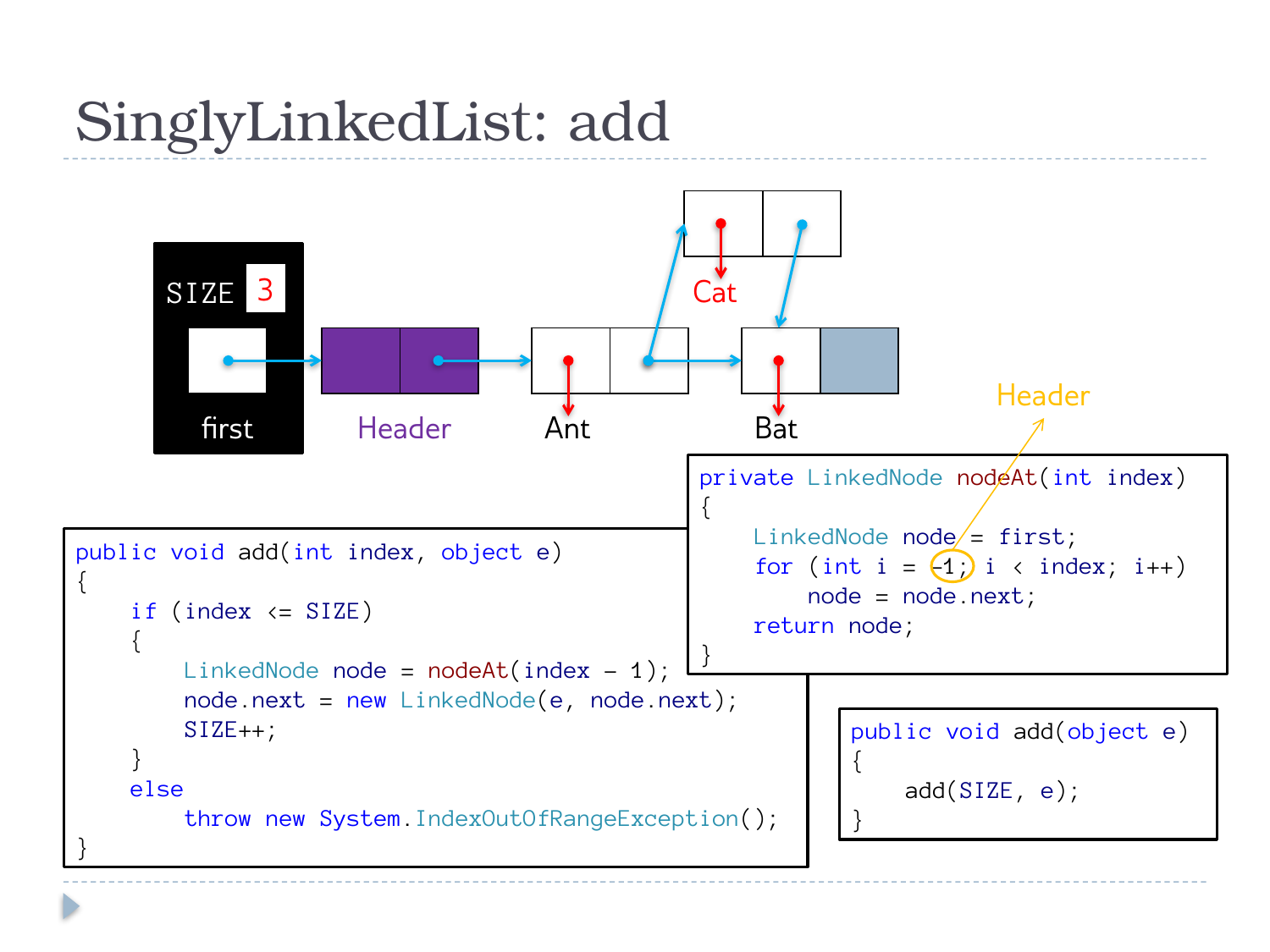

# SinglyLinkedList: add
|  |  |
| --- | --- |
SIZE

3
3
2
Cat
|  |
| --- |
|  |  |
| --- | --- |
|  |  |
| --- | --- |
|  |  |
| --- | --- |
|  |
| --- |
Header

| first |
| --- |
| Header |
| --- |
| Ant |
| --- |
| Bat |
| --- |
private LinkedNode nodeAt(int index)
{
    LinkedNode node = first;
    for (int i = -1; i < index; i++)
        node = node.next;
    return node;
}
public void add(int index, object e)
{
    if (index <= SIZE)
    {
        LinkedNode node = nodeAt(index - 1);
        node.next = new LinkedNode(e, node.next);
        SIZE++;
    }
    else
        throw new System.IndexOutOfRangeException();
}
public void add(object e)
{
    add(SIZE, e);
}